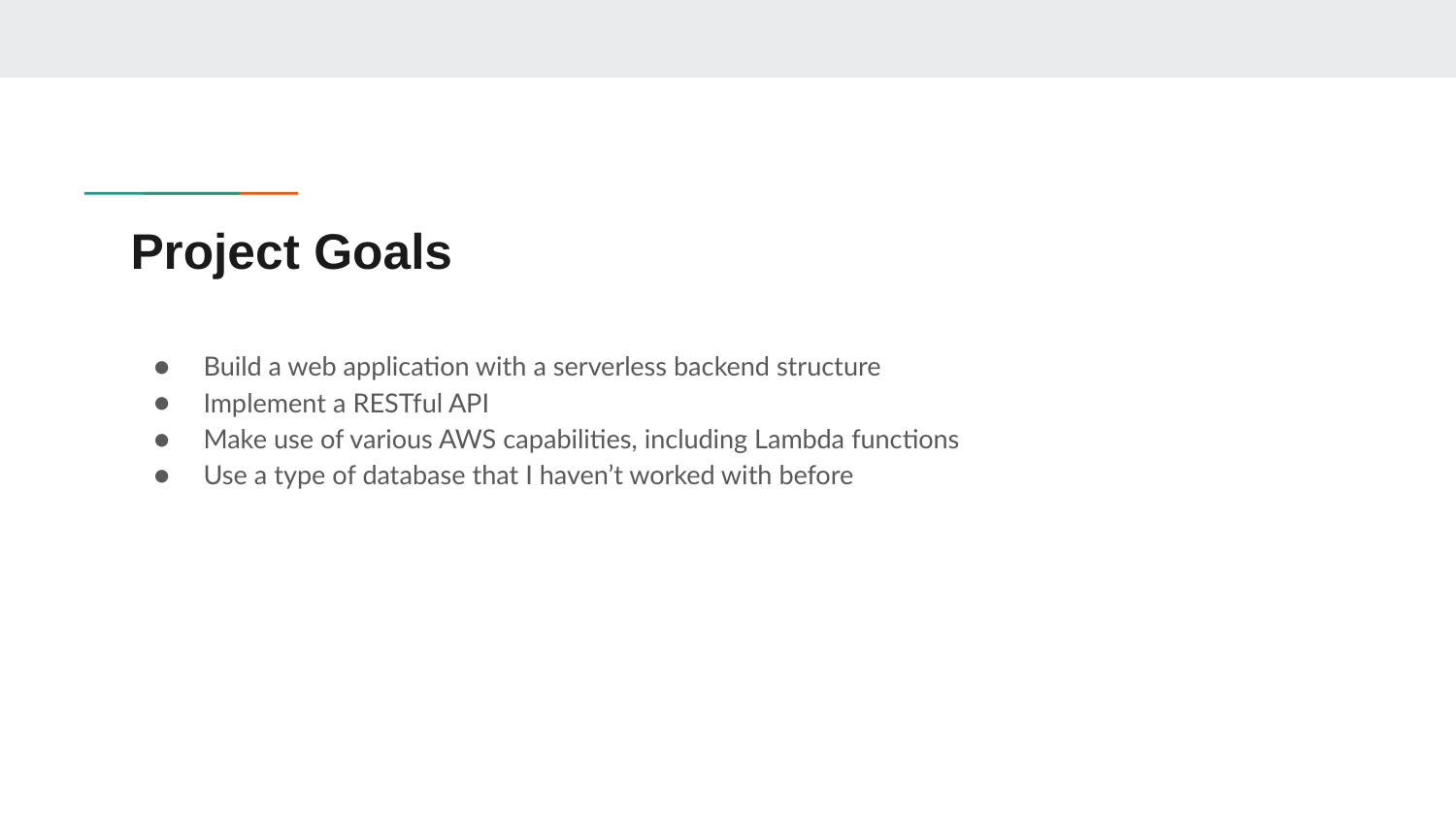

# Project Goals
Build a web application with a serverless backend structure
Implement a RESTful API
Make use of various AWS capabilities, including Lambda functions
Use a type of database that I haven’t worked with before